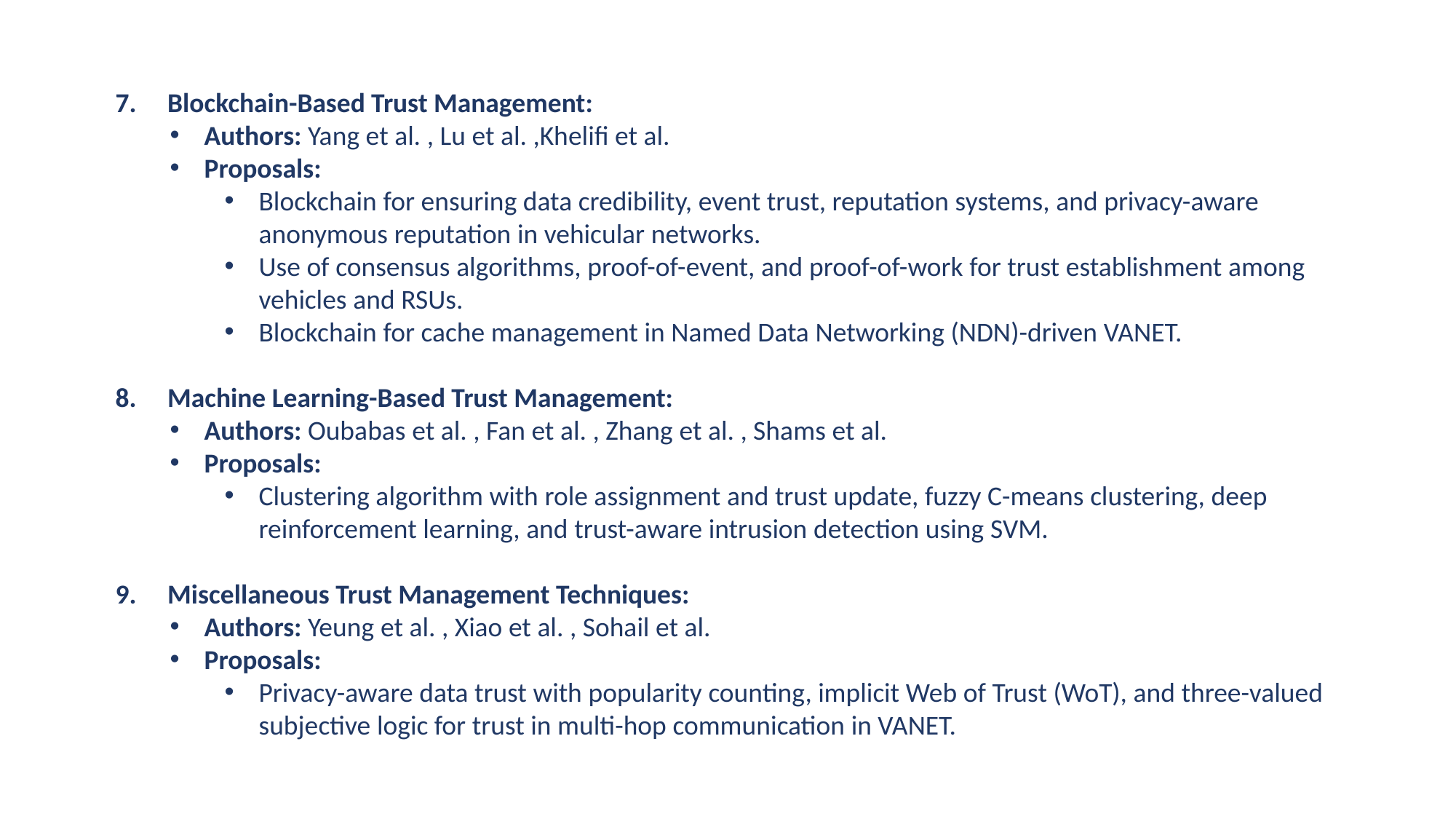

7.     Blockchain-Based Trust Management:
Authors: Yang et al. , Lu et al. ,Khelifi et al.
Proposals:
Blockchain for ensuring data credibility, event trust, reputation systems, and privacy-aware anonymous reputation in vehicular networks.
Use of consensus algorithms, proof-of-event, and proof-of-work for trust establishment among vehicles and RSUs.
Blockchain for cache management in Named Data Networking (NDN)-driven VANET.

8.     Machine Learning-Based Trust Management:
Authors: Oubabas et al. , Fan et al. , Zhang et al. , Shams et al.
Proposals:
Clustering algorithm with role assignment and trust update, fuzzy C-means clustering, deep reinforcement learning, and trust-aware intrusion detection using SVM.

9.     Miscellaneous Trust Management Techniques:
Authors: Yeung et al. , Xiao et al. , Sohail et al.
Proposals:
Privacy-aware data trust with popularity counting, implicit Web of Trust (WoT), and three-valued subjective logic for trust in multi-hop communication in VANET.